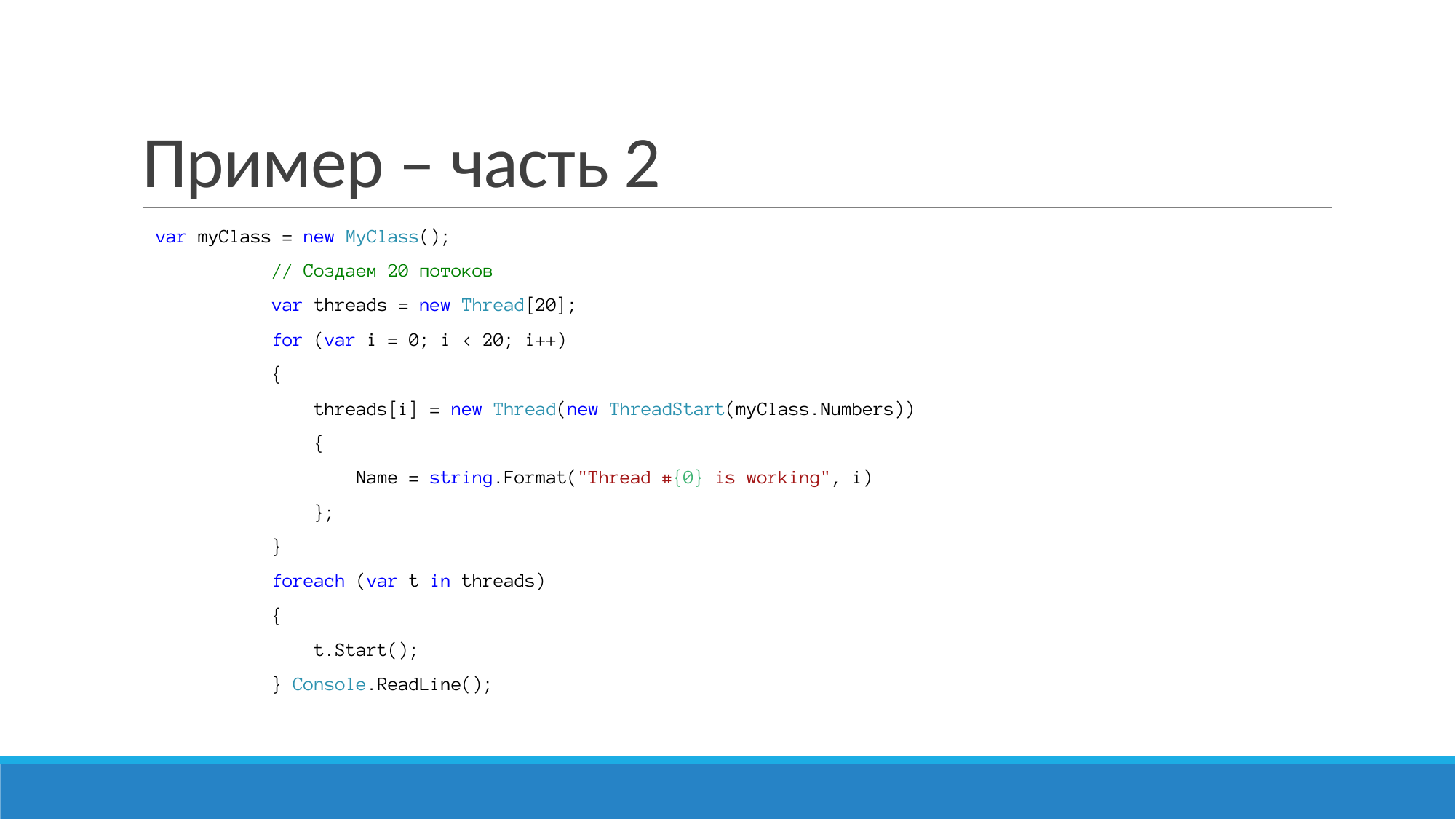

# Пример – часть 2
 var myClass = new MyClass();
            // Создаем 20 потоков
            var threads = new Thread[20];
            for (var i = 0; i < 20; i++)
            {
                threads[i] = new Thread(new ThreadStart(myClass.Numbers))
                {
                    Name = string.Format("Thread #{0} is working", i)
                };
            }
            foreach (var t in threads)
            {
                t.Start();
            } Console.ReadLine();